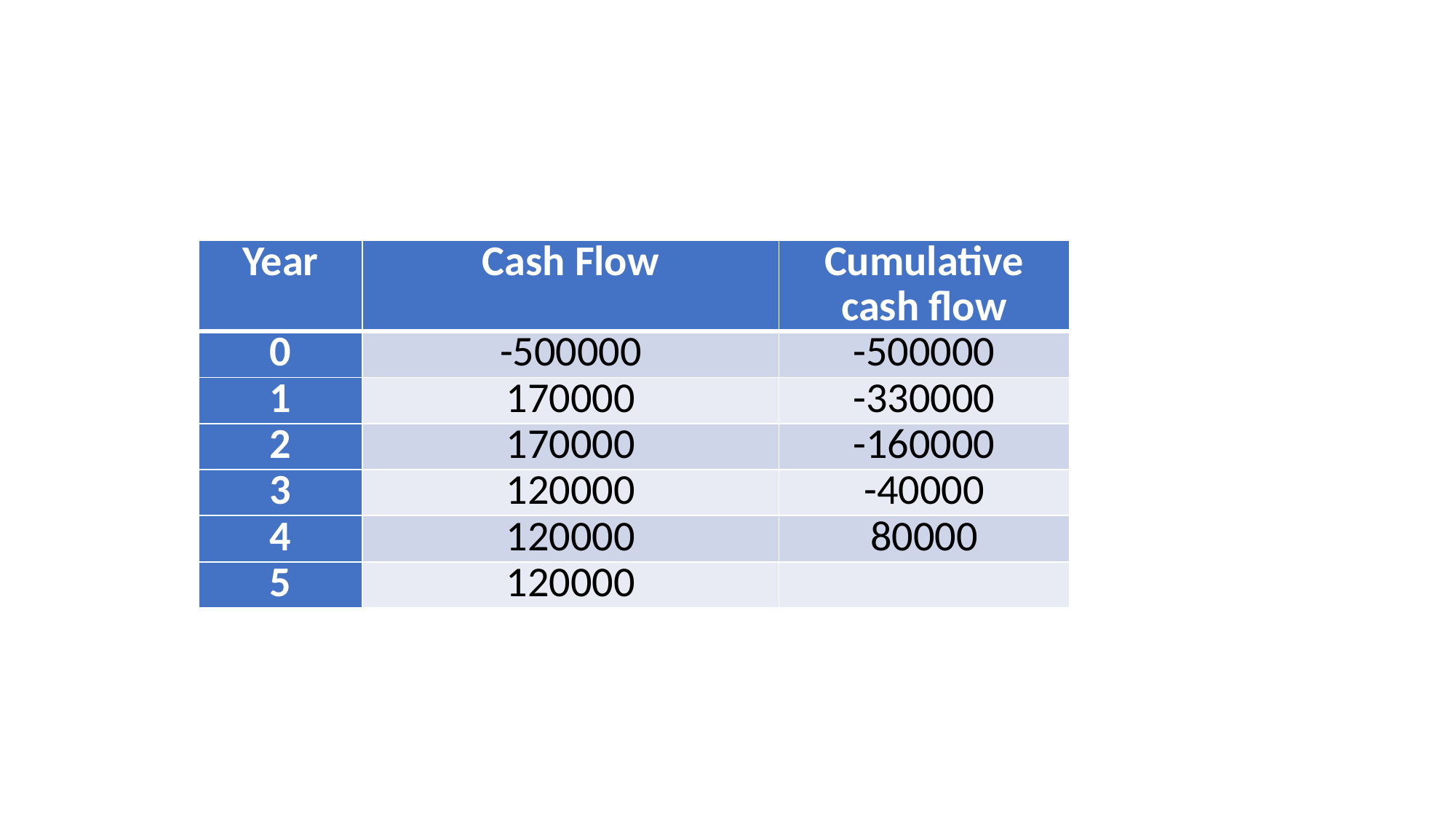

#
| Year | Cash Flow | Cumulative cash flow |
| --- | --- | --- |
| 0 | -500000 | -500000 |
| 1 | 170000 | -330000 |
| 2 | 170000 | -160000 |
| 3 | 120000 | -40000 |
| 4 | 120000 | 80000 |
| 5 | 120000 |  |